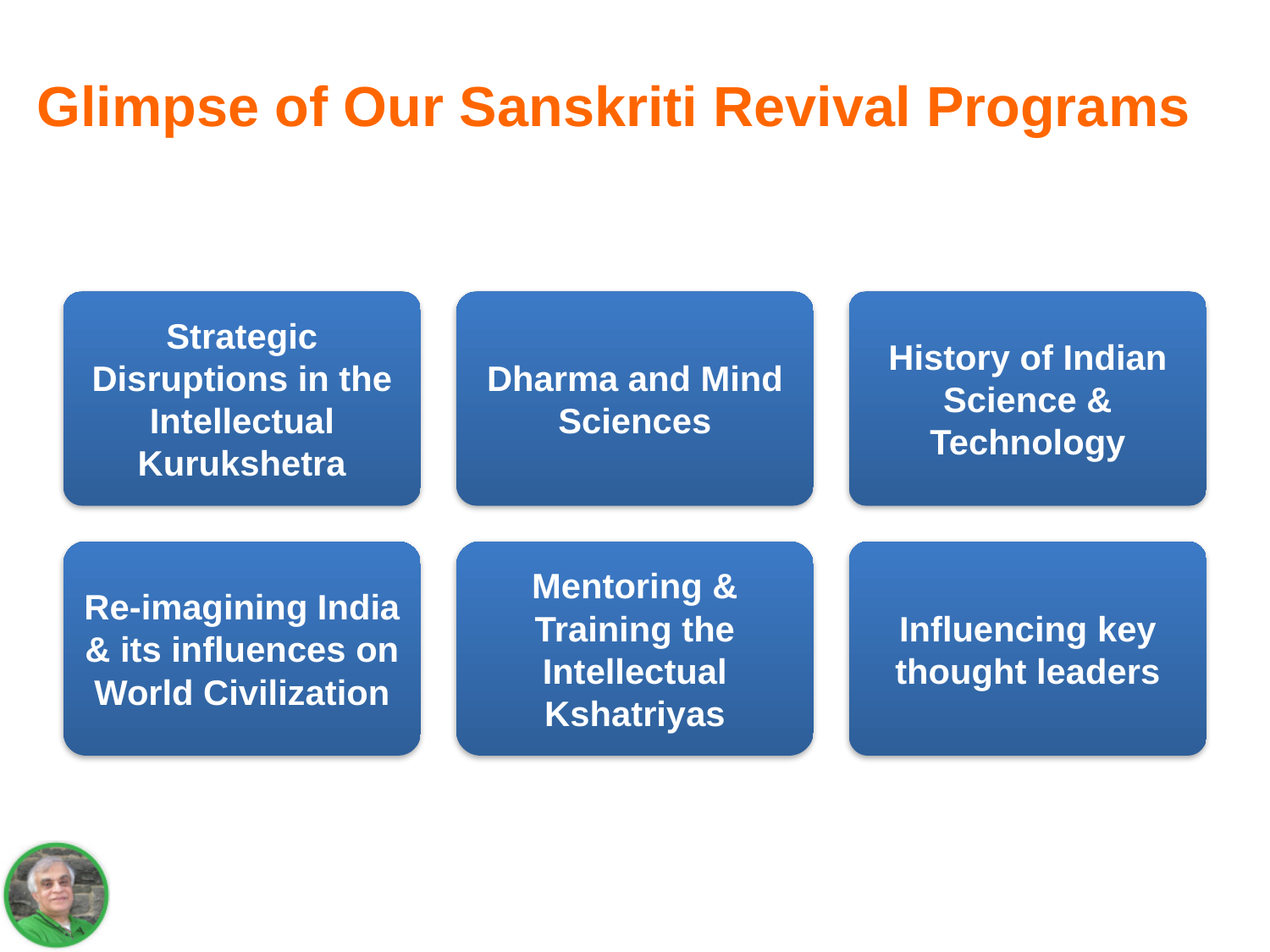

# Glimpse of Our Sanskriti Revival Programs
Strategic Disruptions in the Intellectual Kurukshetra
Dharma and Mind Sciences
History of Indian Science & Technology
Re-imagining India & its influences on World Civilization
Mentoring & Training the Intellectual Kshatriyas
Influencing key thought leaders